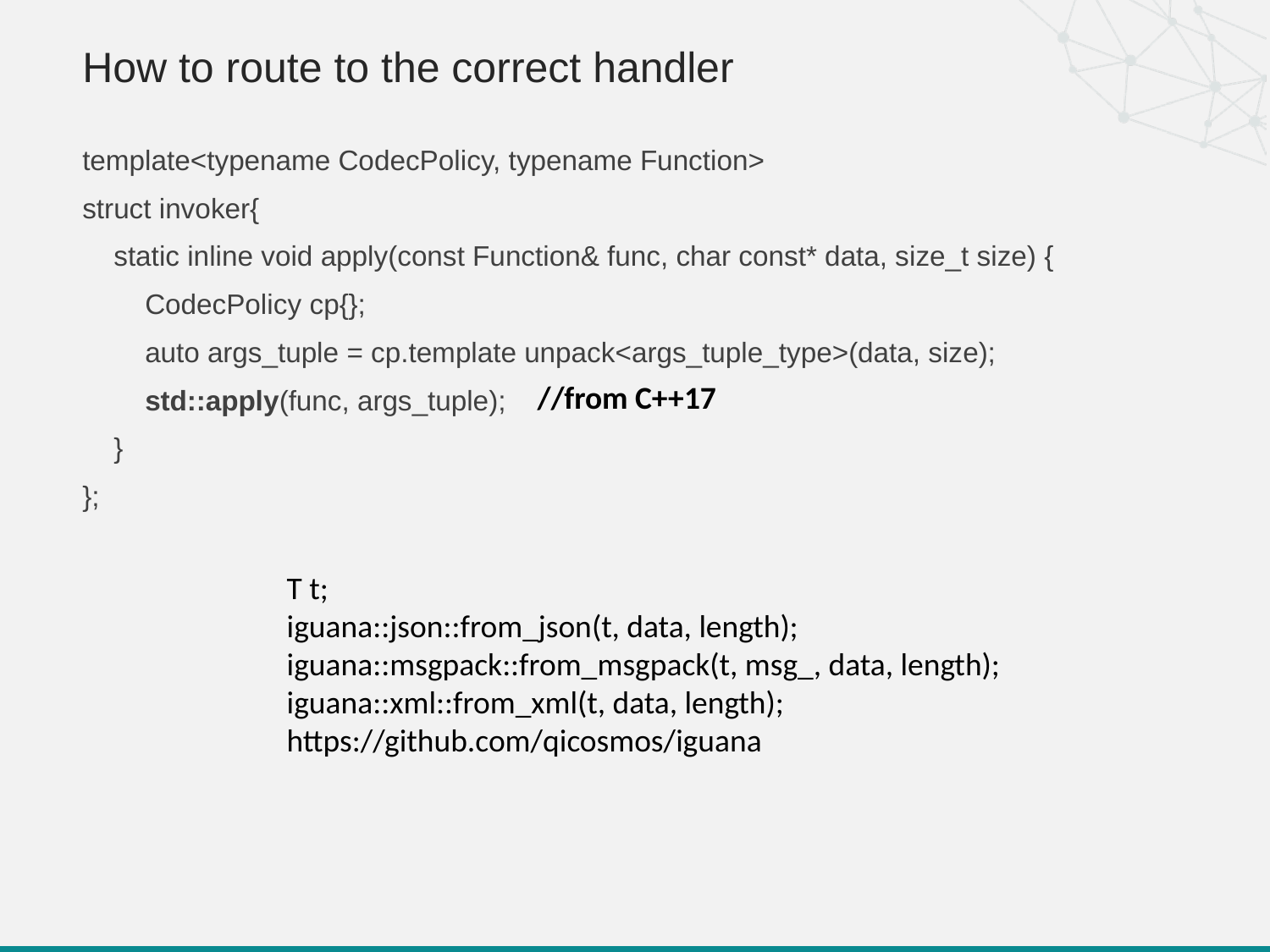

# How to route to the correct handler
template<typename CodecPolicy, typename Function>
struct invoker{
    static inline void apply(const Function& func, char const* data, size_t size) {
        CodecPolicy cp{};
        auto args_tuple = cp.template unpack<args_tuple_type>(data, size);
        std::apply(func, args_tuple);
    }
};
//from C++17
T t;
iguana::json::from_json(t, data, length);
iguana::msgpack::from_msgpack(t, msg_, data, length);
iguana::xml::from_xml(t, data, length);
https://github.com/qicosmos/iguana